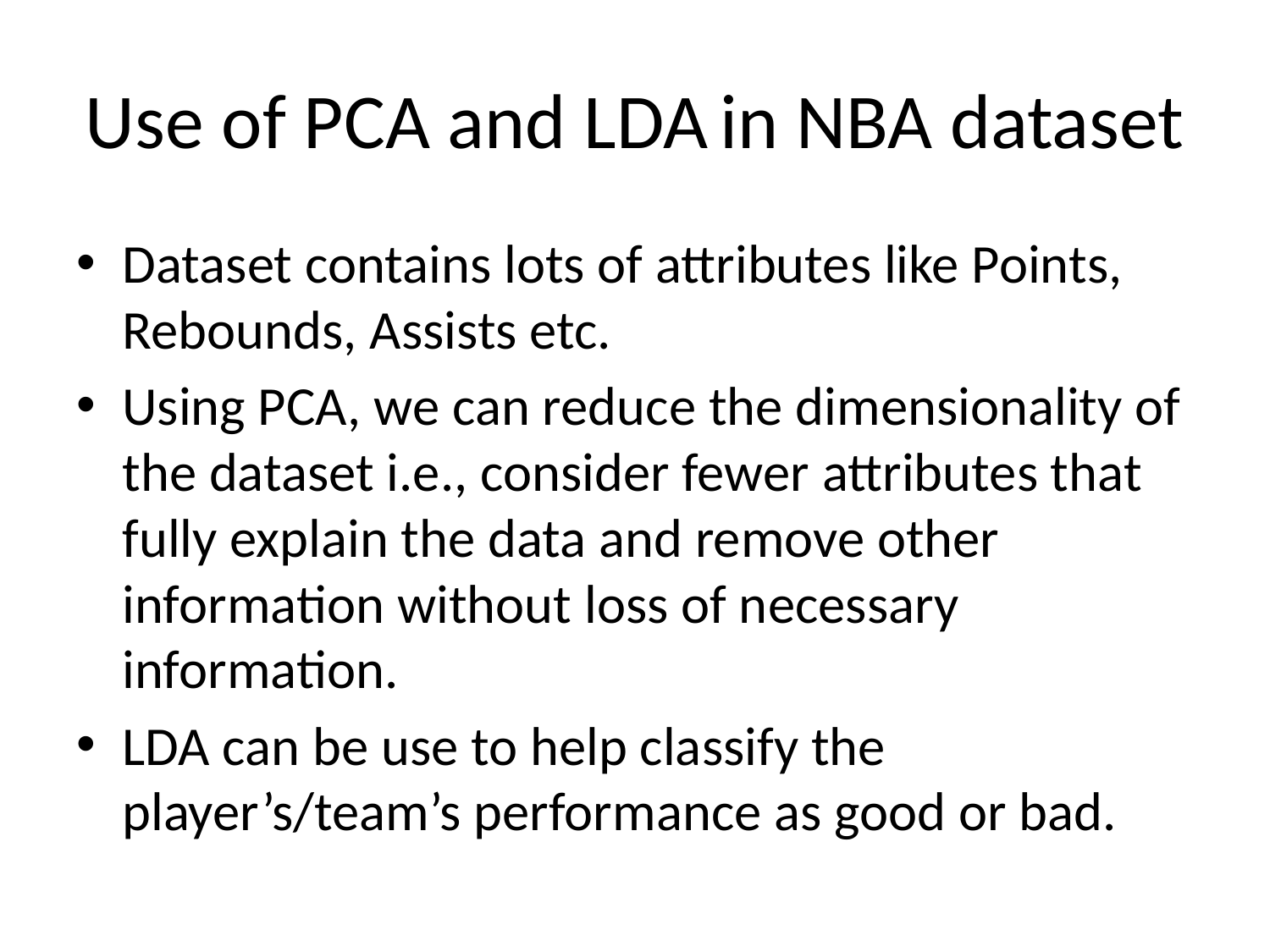

# Use of PCA and LDA	in NBA dataset
Dataset contains lots of attributes like Points, Rebounds, Assists etc.
Using PCA, we can reduce the dimensionality of the dataset i.e., consider fewer attributes that fully explain the data and remove other information without loss of necessary information.
LDA can be use to help classify the player’s/team’s performance as good or bad.